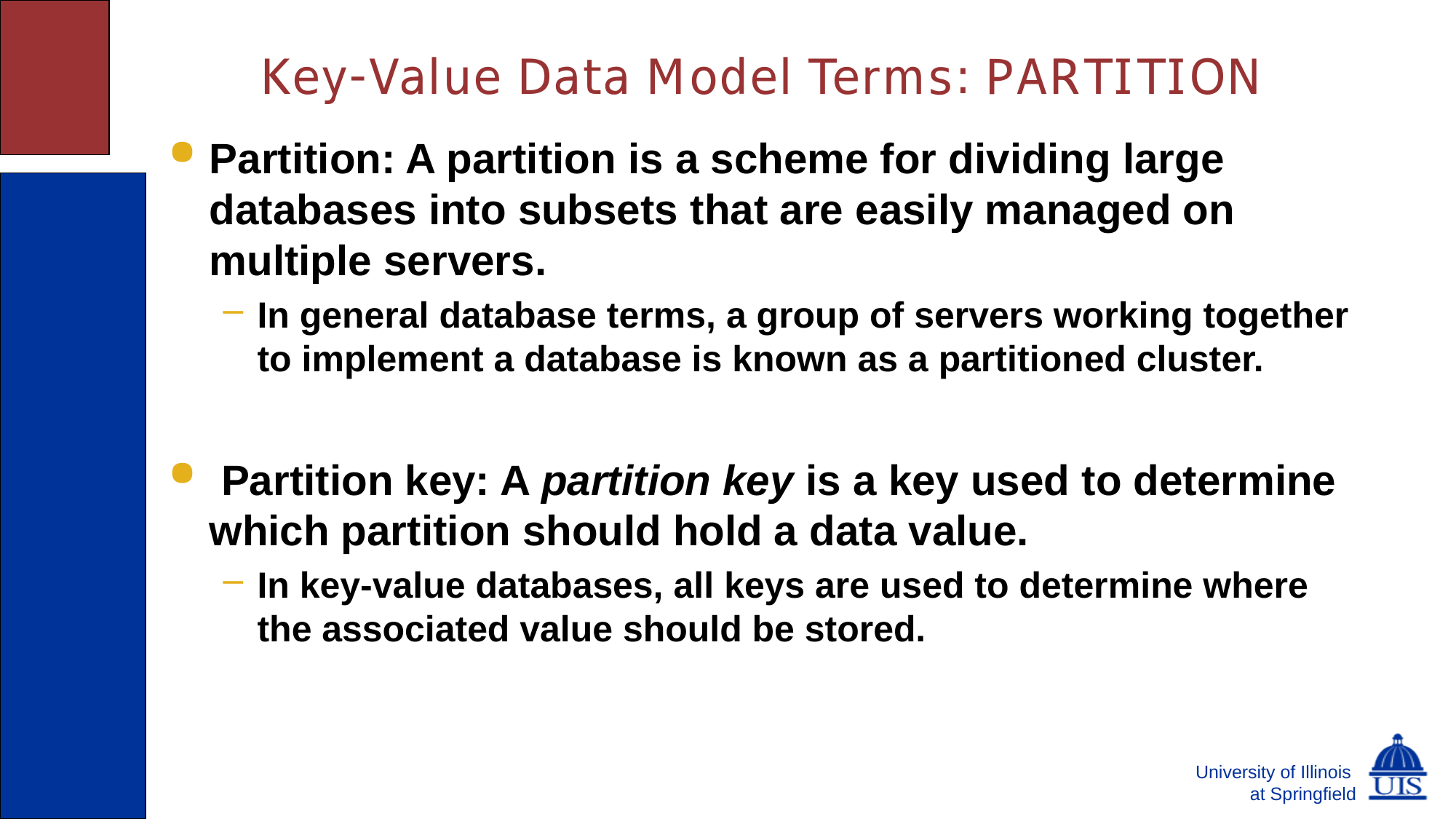

# Key-Value Data Model Terms: PARTITION
Partition: A partition is a scheme for dividing large databases into subsets that are easily managed on multiple servers.
In general database terms, a group of servers working together to implement a database is known as a partitioned cluster.

 Partition key: A partition key is a key used to determine which partition should hold a data value.
In key-value databases, all keys are used to determine where the associated value should be stored.